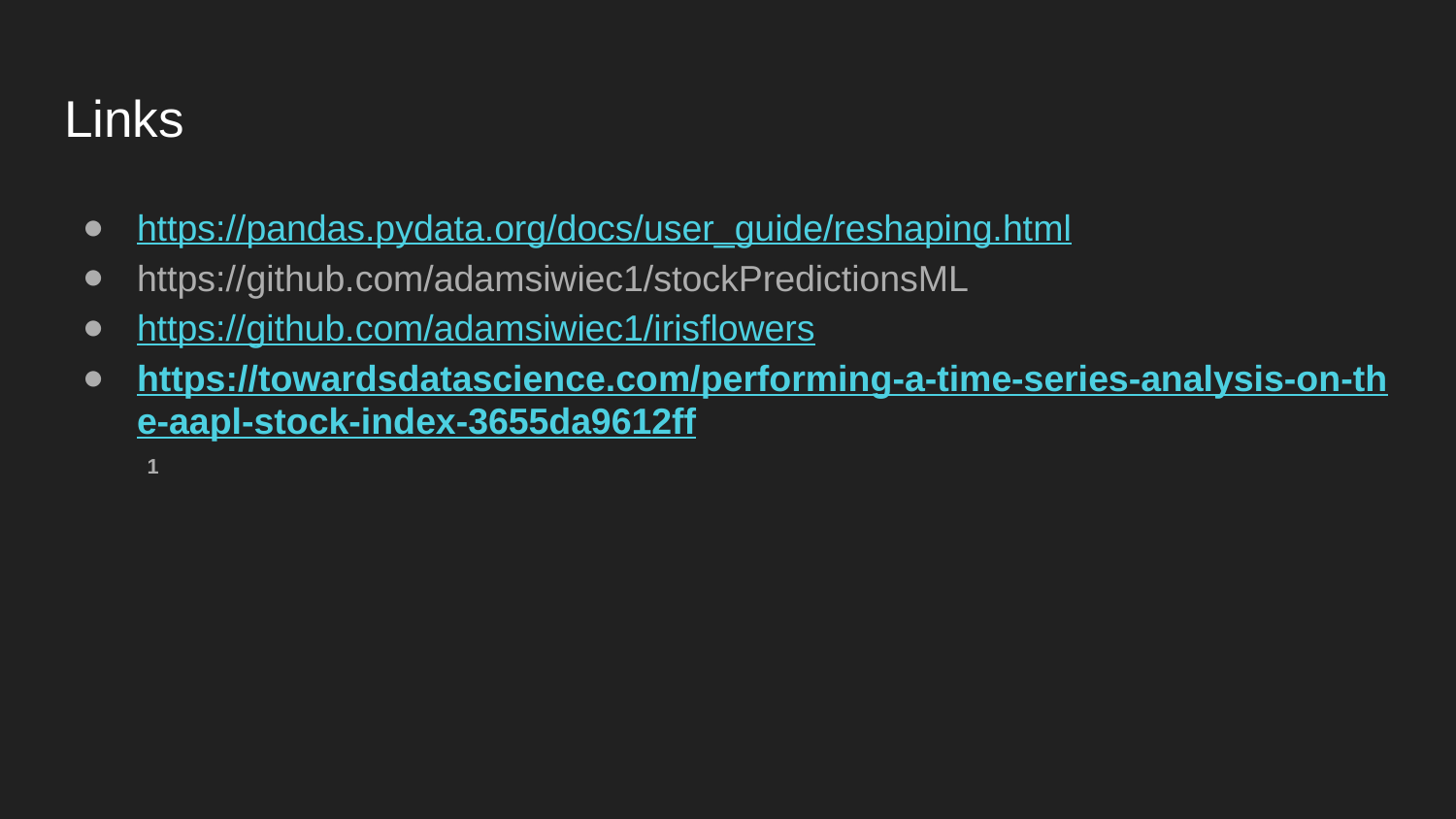

# Links
https://pandas.pydata.org/docs/user_guide/reshaping.html
https://github.com/adamsiwiec1/stockPredictionsML
https://github.com/adamsiwiec1/irisflowers
https://towardsdatascience.com/performing-a-time-series-analysis-on-the-aapl-stock-index-3655da9612ff 1